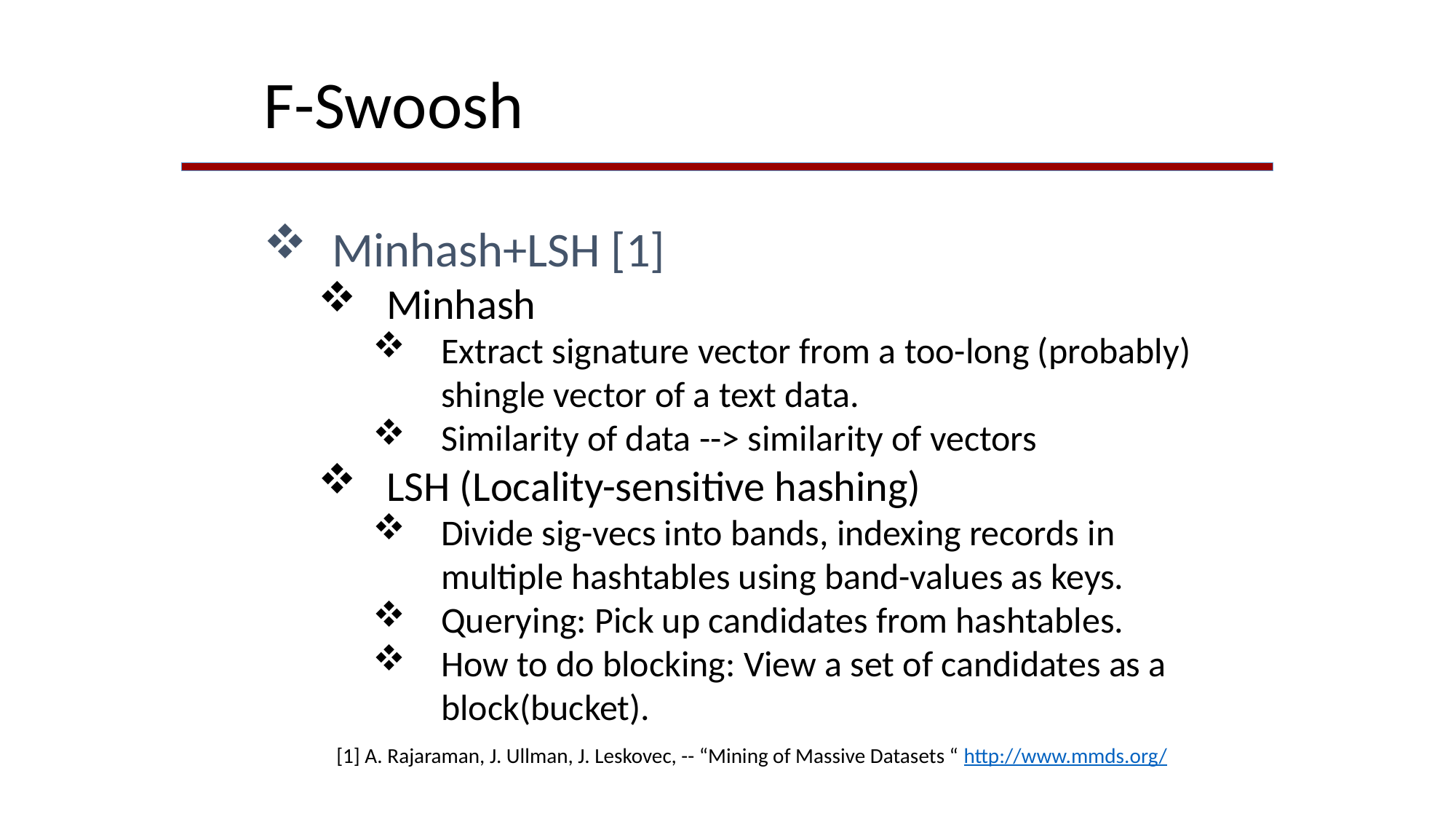

F-Swoosh

Minhash+LSH [1]
Minhash
Extract signature vector from a too-long (probably) shingle vector of a text data.
Similarity of data --> similarity of vectors
LSH (Locality-sensitive hashing)
Divide sig-vecs into bands, indexing records in multiple hashtables using band-values as keys.
Querying: Pick up candidates from hashtables.
How to do blocking: View a set of candidates as a block(bucket).

[1] A. Rajaraman, J. Ullman, J. Leskovec, -- “Mining of Massive Datasets “ http://www.mmds.org/